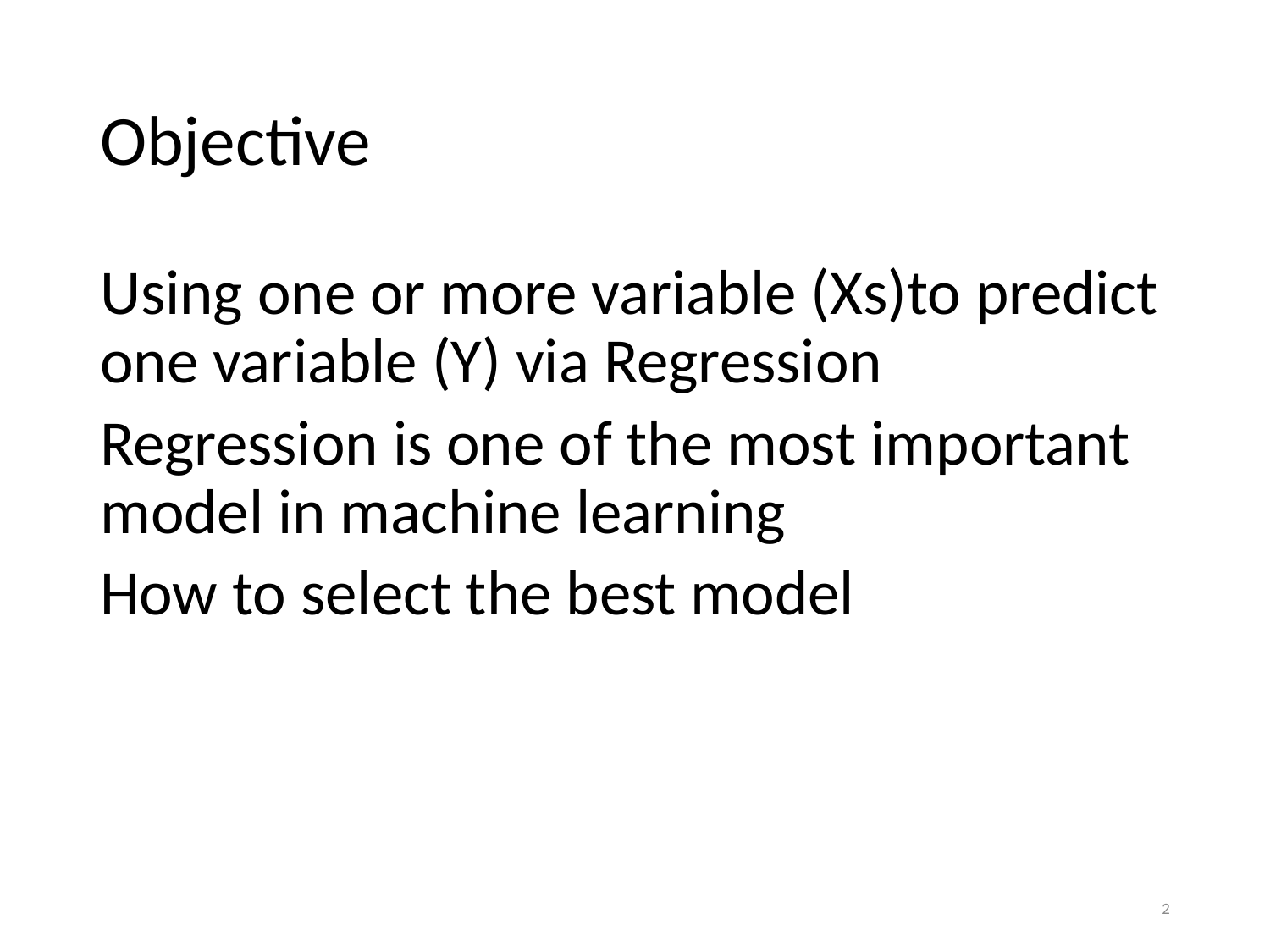

# Objective
Using one or more variable (Xs)to predict one variable (Y) via Regression
Regression is one of the most important model in machine learning
How to select the best model
2